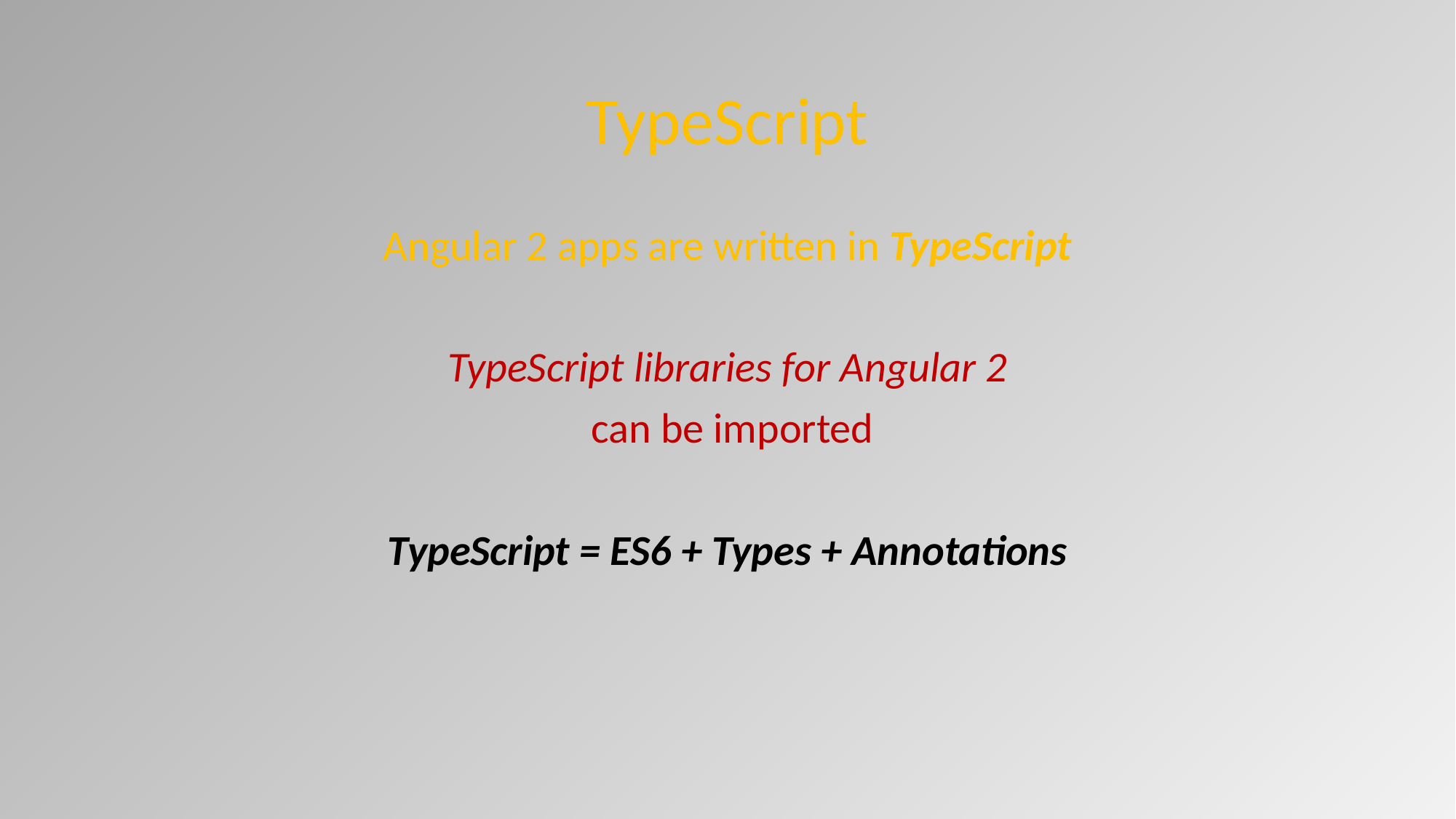

# TypeScript
Angular 2 apps are written in TypeScript

TypeScript libraries for Angular 2
 can be imported

TypeScript = ES6 + Types + Annotations